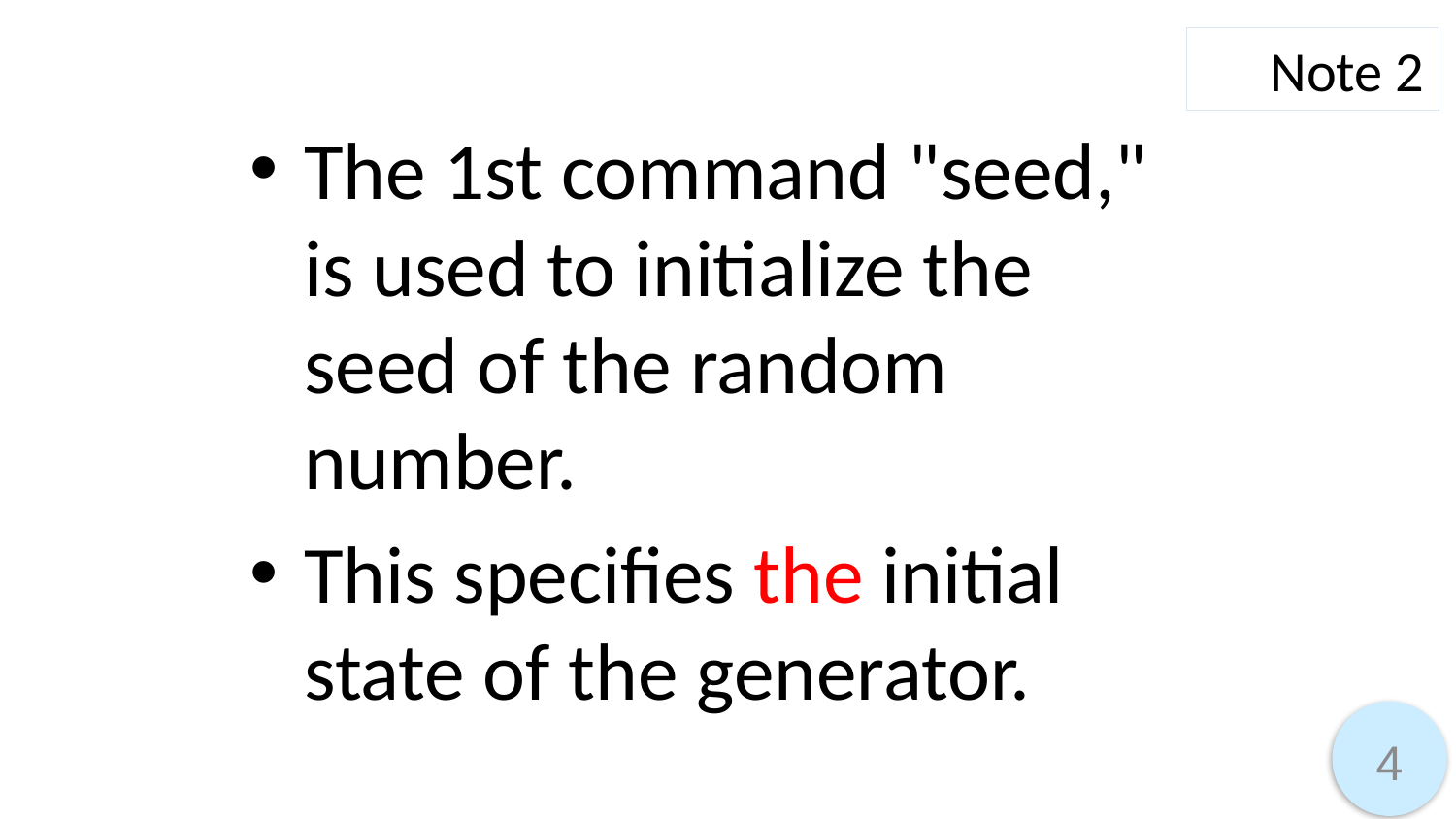

Note 2
The 1st command "seed," is used to initialize the seed of the random number.
This specifies the initial state of the generator.
4